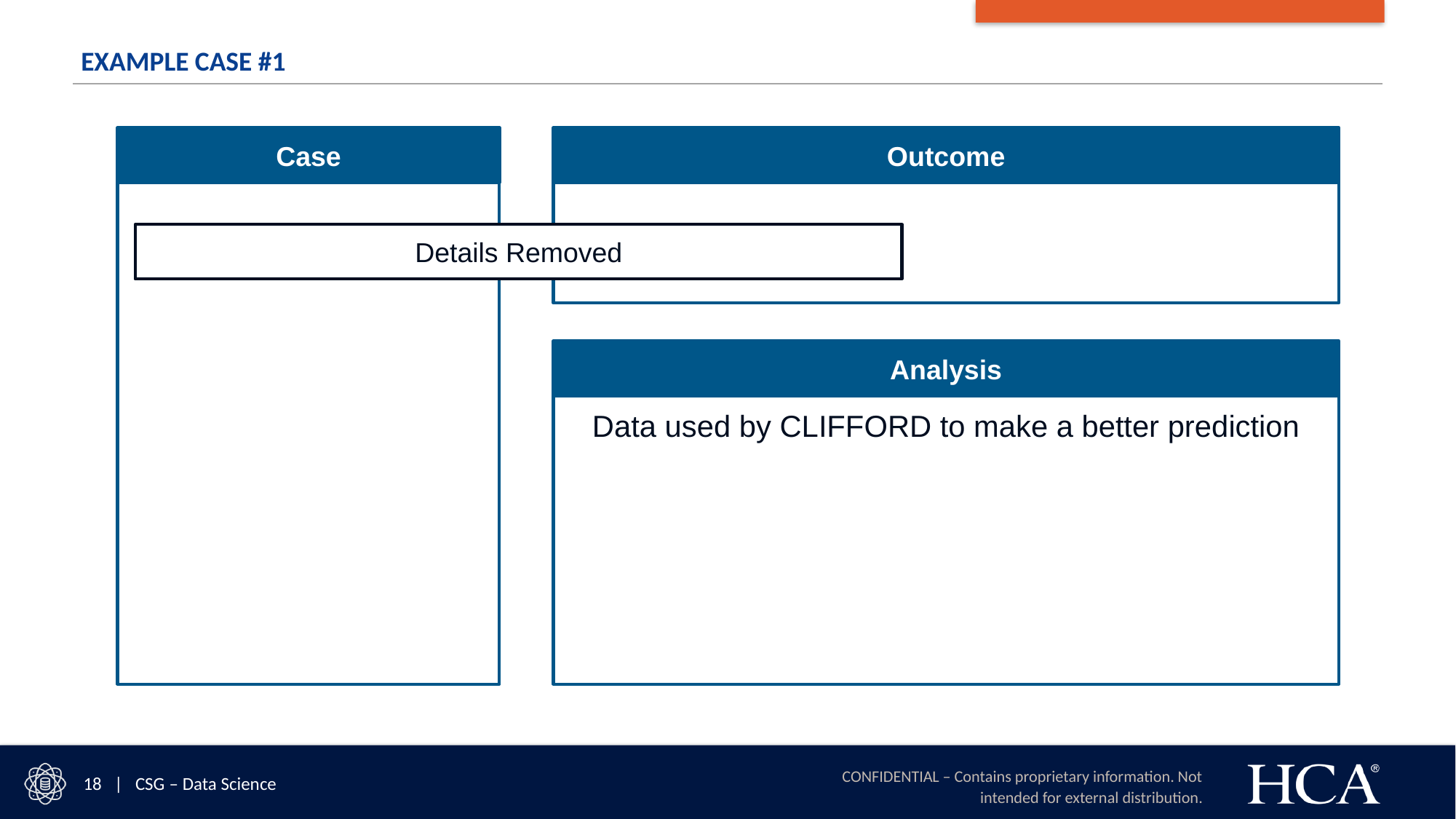

# Example Case #1
Case
Outcome

Details Removed
Analysis
Data used by CLIFFORD to make a better prediction